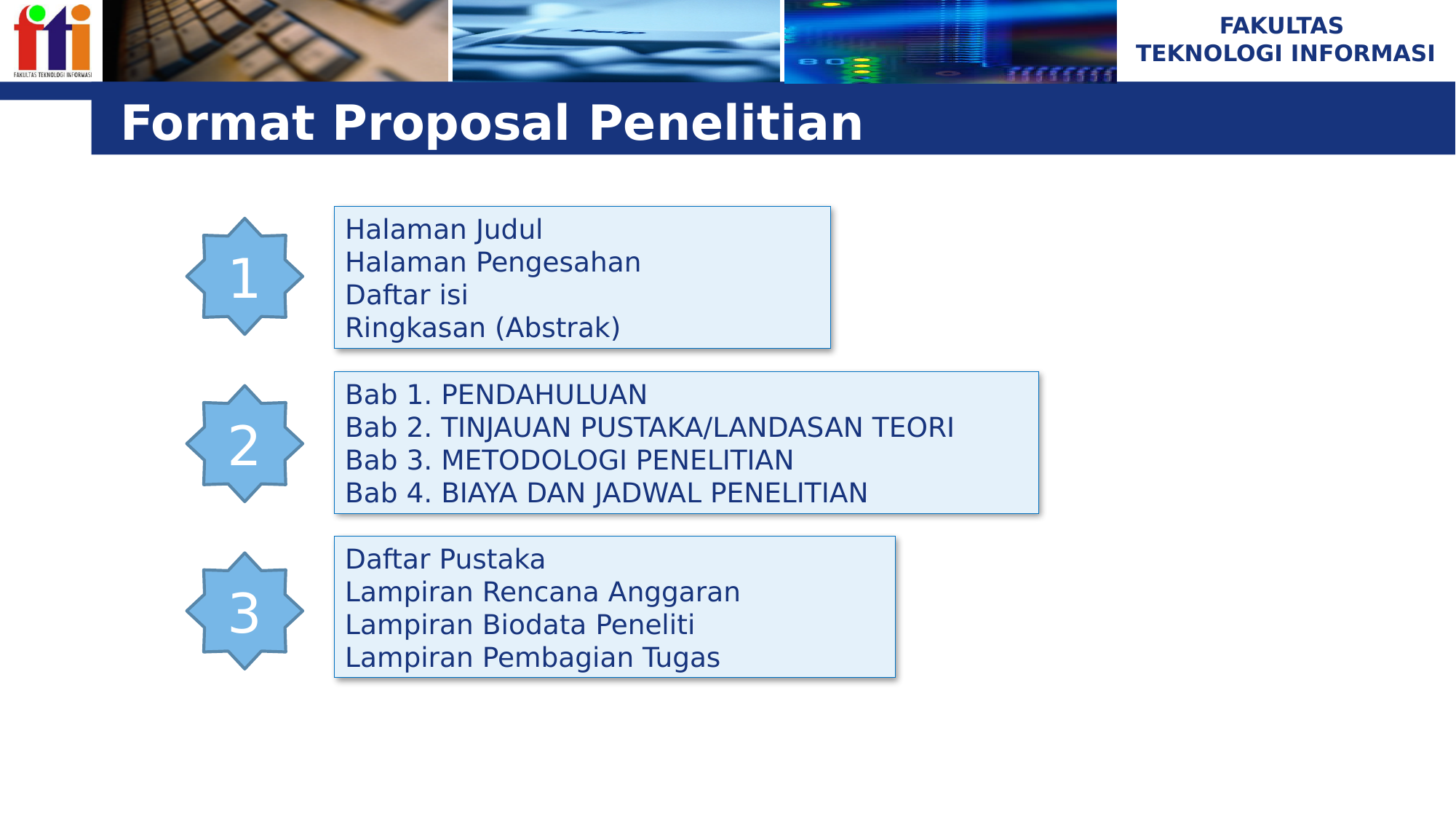

# Format Proposal Penelitian
Halaman Judul
Halaman Pengesahan
Daftar isi
Ringkasan (Abstrak)
1
Bab 1. PENDAHULUAN
Bab 2. TINJAUAN PUSTAKA/LANDASAN TEORI
Bab 3. METODOLOGI PENELITIAN
Bab 4. BIAYA DAN JADWAL PENELITIAN
2
Daftar Pustaka
Lampiran Rencana Anggaran
Lampiran Biodata Peneliti
Lampiran Pembagian Tugas
3